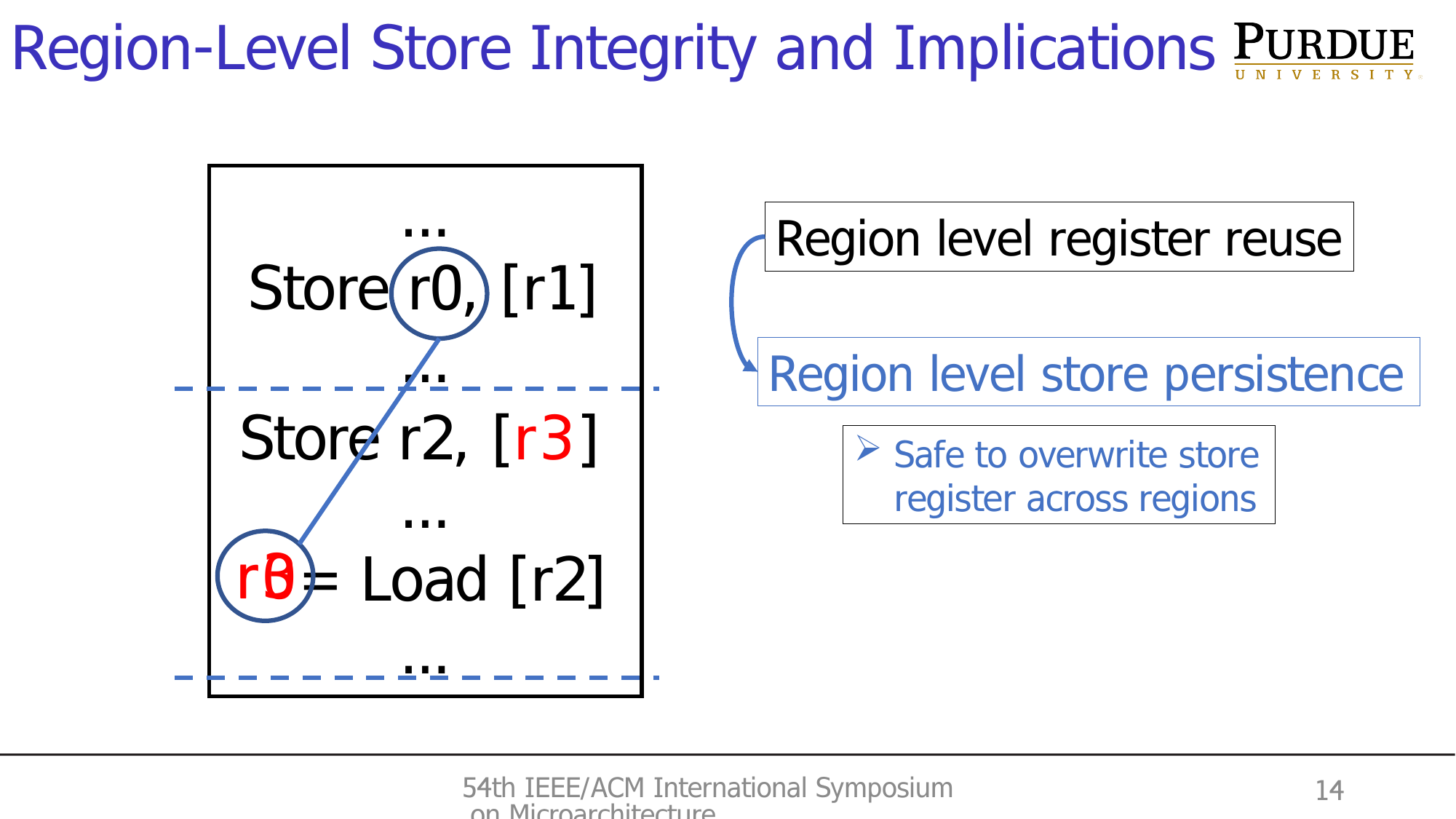

Region-Level Store Integrity and Implications
…
Store r0, [r1]
…

…
   = Load [r2]
…
Region level register reuse

Region level store persistence
Store r2, [r3]
Safe to overwrite store register across regions

r3
r0
54th IEEE/ACM International Symposium on Microarchitecture
14